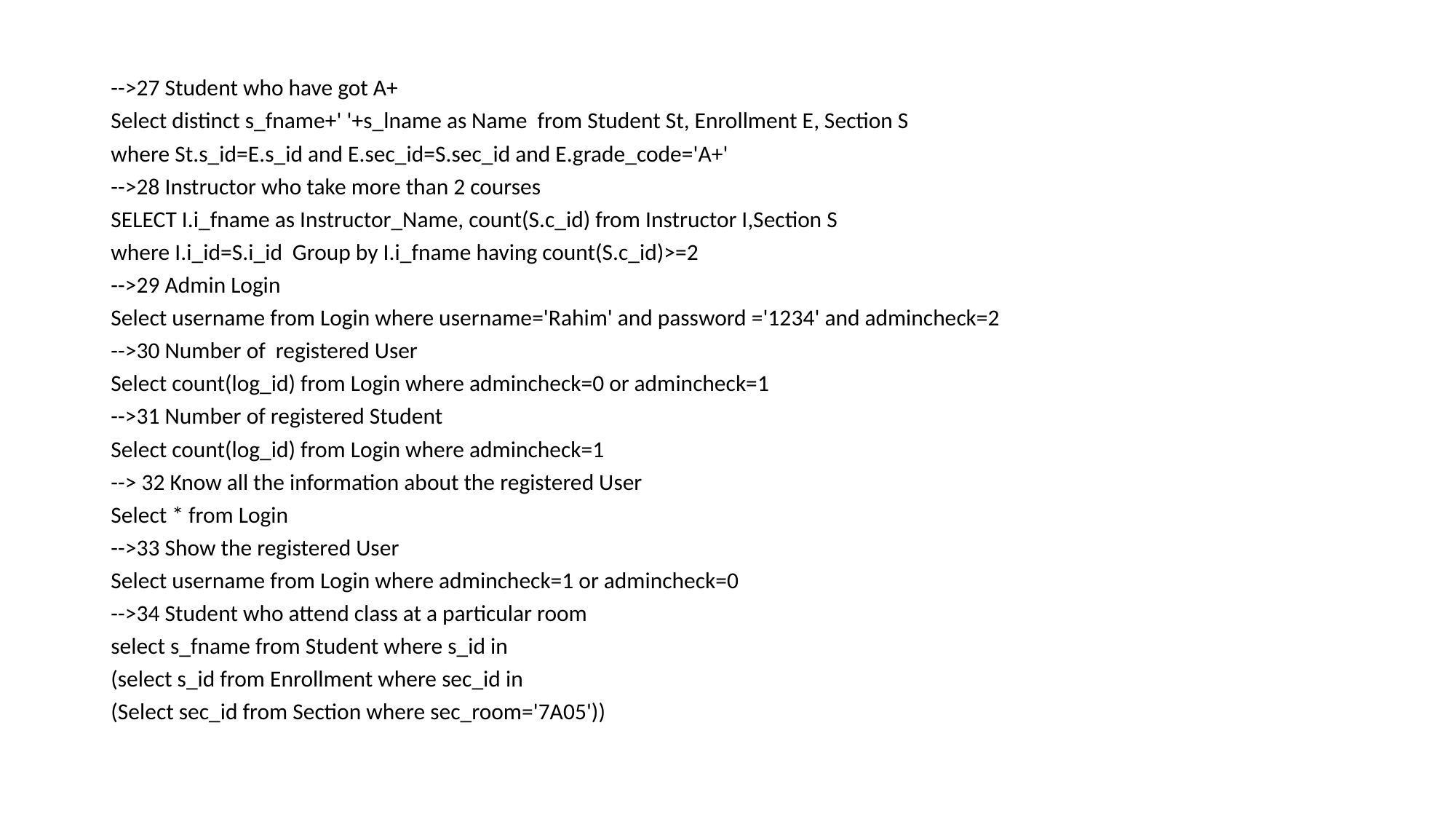

-->27 Student who have got A+
Select distinct s_fname+' '+s_lname as Name  from Student St, Enrollment E, Section S
where St.s_id=E.s_id and E.sec_id=S.sec_id and E.grade_code='A+'
-->28 Instructor who take more than 2 courses
SELECT I.i_fname as Instructor_Name, count(S.c_id) from Instructor I,Section S
where I.i_id=S.i_id  Group by I.i_fname having count(S.c_id)>=2
-->29 Admin Login
Select username from Login where username='Rahim' and password ='1234' and admincheck=2
-->30 Number of  registered User
Select count(log_id) from Login where admincheck=0 or admincheck=1
-->31 Number of registered Student
Select count(log_id) from Login where admincheck=1
--> 32 Know all the information about the registered User
Select * from Login
-->33 Show the registered User
Select username from Login where admincheck=1 or admincheck=0
-->34 Student who attend class at a particular room
select s_fname from Student where s_id in
(select s_id from Enrollment where sec_id in
(Select sec_id from Section where sec_room='7A05'))